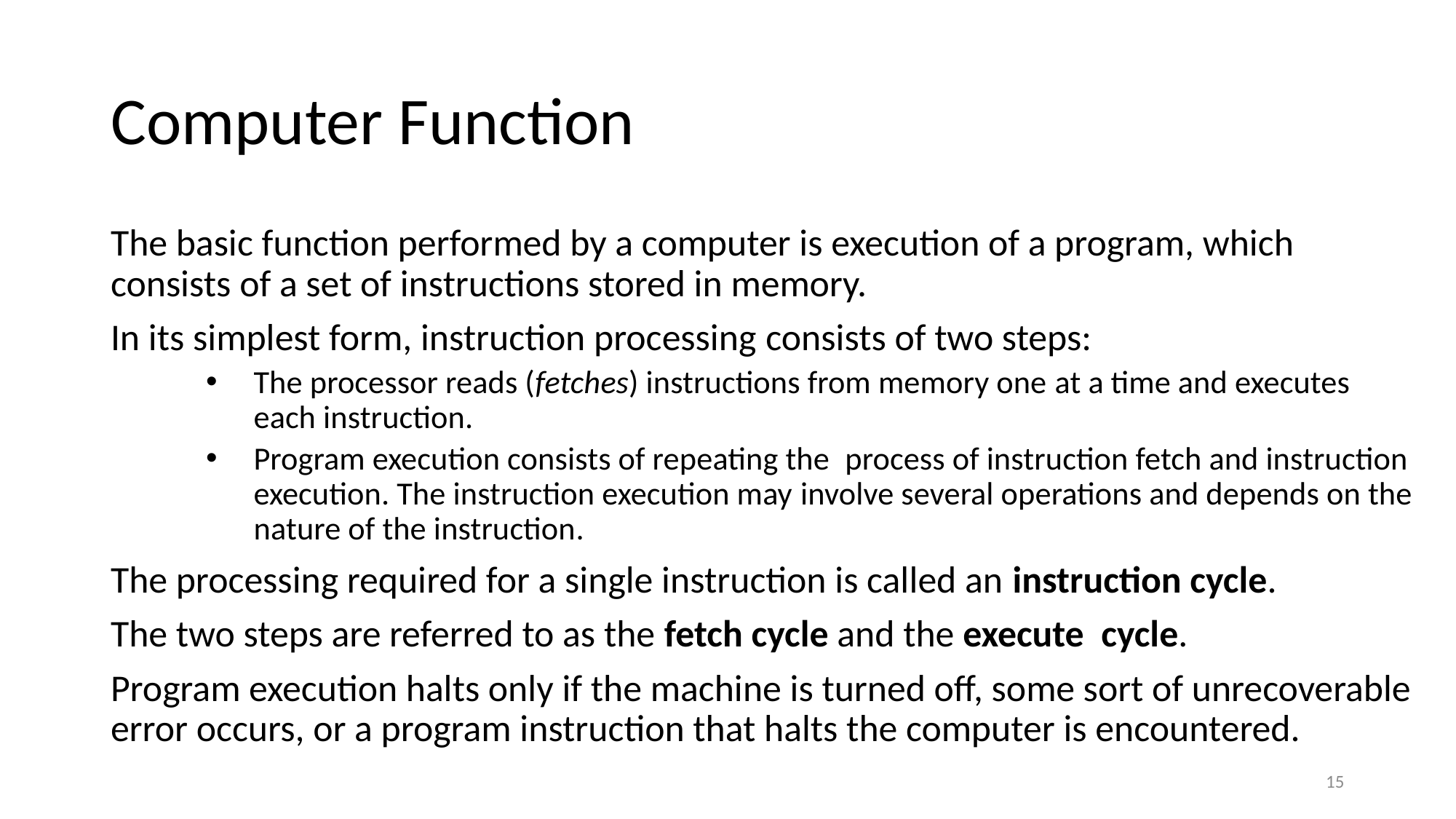

Computer Function
The basic function performed by a computer is execution of a program, which consists of a set of instructions stored in memory.
In its simplest form, instruction processing consists of two steps:
The processor reads (fetches) instructions from memory one at a time and executes each instruction.
Program execution consists of repeating the  process of instruction fetch and instruction execution. The instruction execution may involve several operations and depends on the nature of the instruction.
The processing required for a single instruction is called an instruction cycle.
The two steps are referred to as the fetch cycle and the execute  cycle.
Program execution halts only if the machine is turned off, some sort of unrecoverable error occurs, or a program instruction that halts the computer is encountered.
15